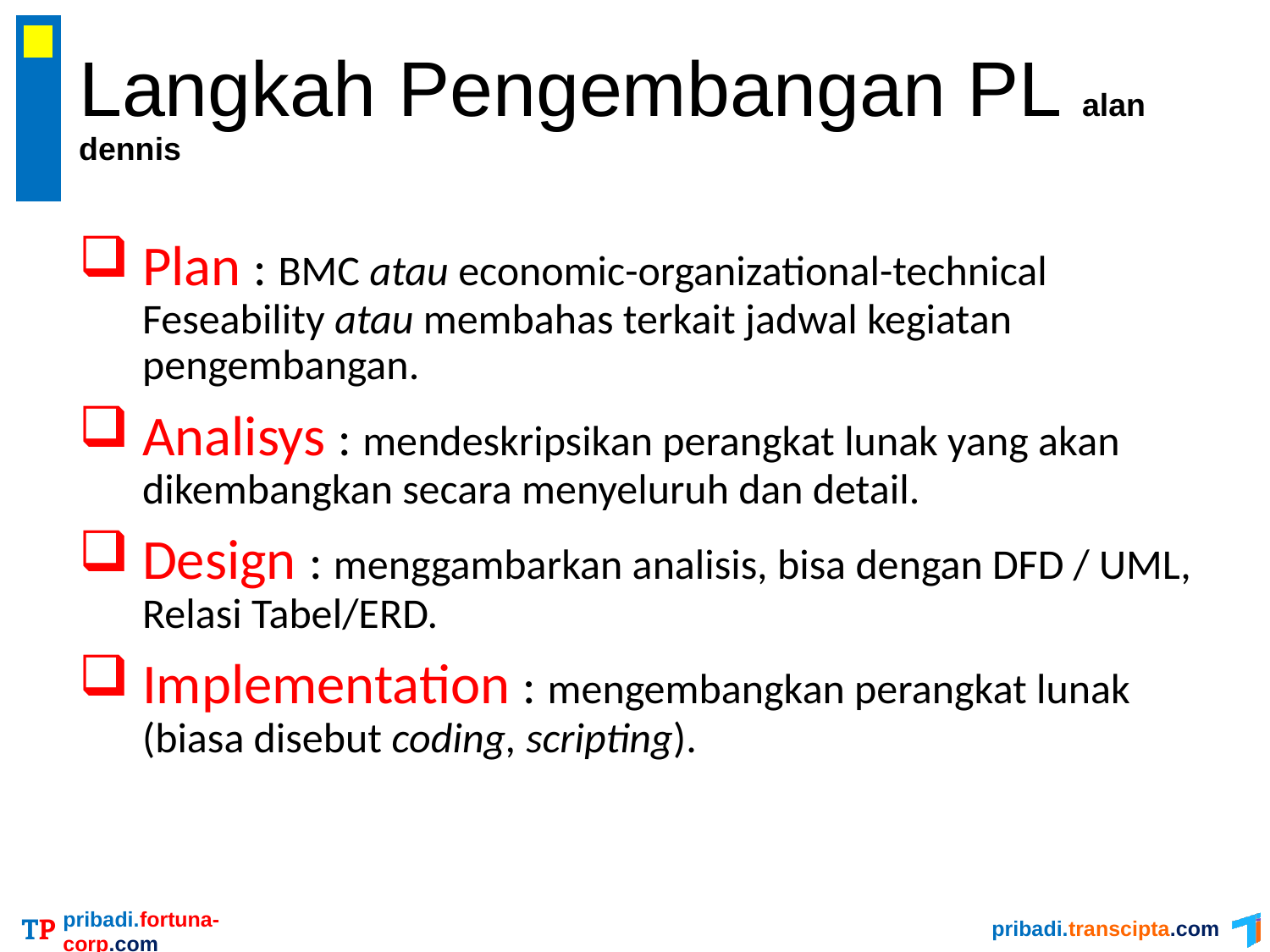

# Langkah Pengembangan PL alan dennis
Plan : BMC atau economic-organizational-technical Feseability atau membahas terkait jadwal kegiatan pengembangan.
Analisys : mendeskripsikan perangkat lunak yang akan dikembangkan secara menyeluruh dan detail.
Design : menggambarkan analisis, bisa dengan DFD / UML, Relasi Tabel/ERD.
Implementation : mengembangkan perangkat lunak (biasa disebut coding, scripting).